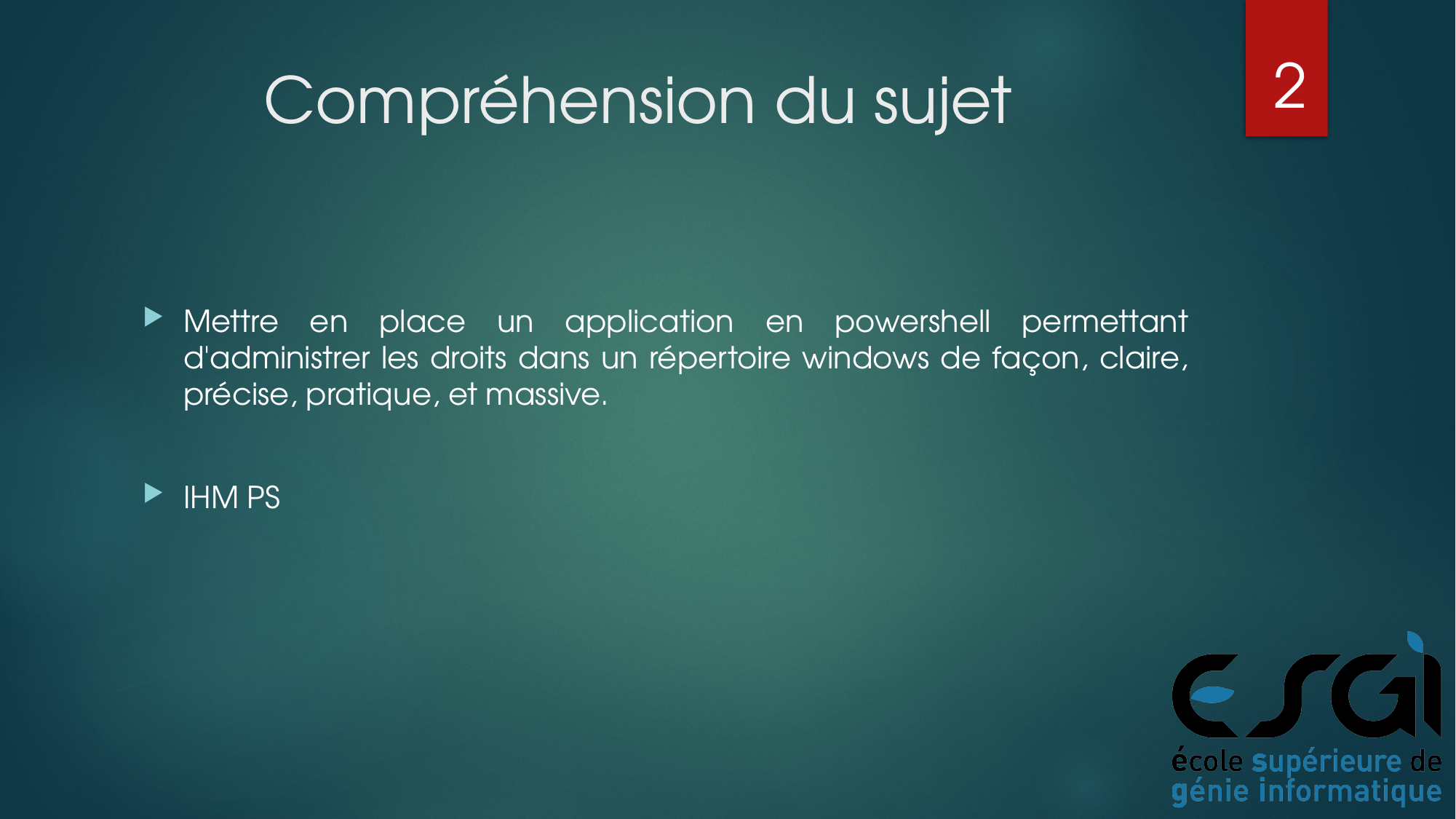

2
# Compréhension du sujet

Mettre en place un application en powershell permettant d'administrer les droits dans un répertoire windows de façon, claire, précise, pratique, et massive.

IHM PS